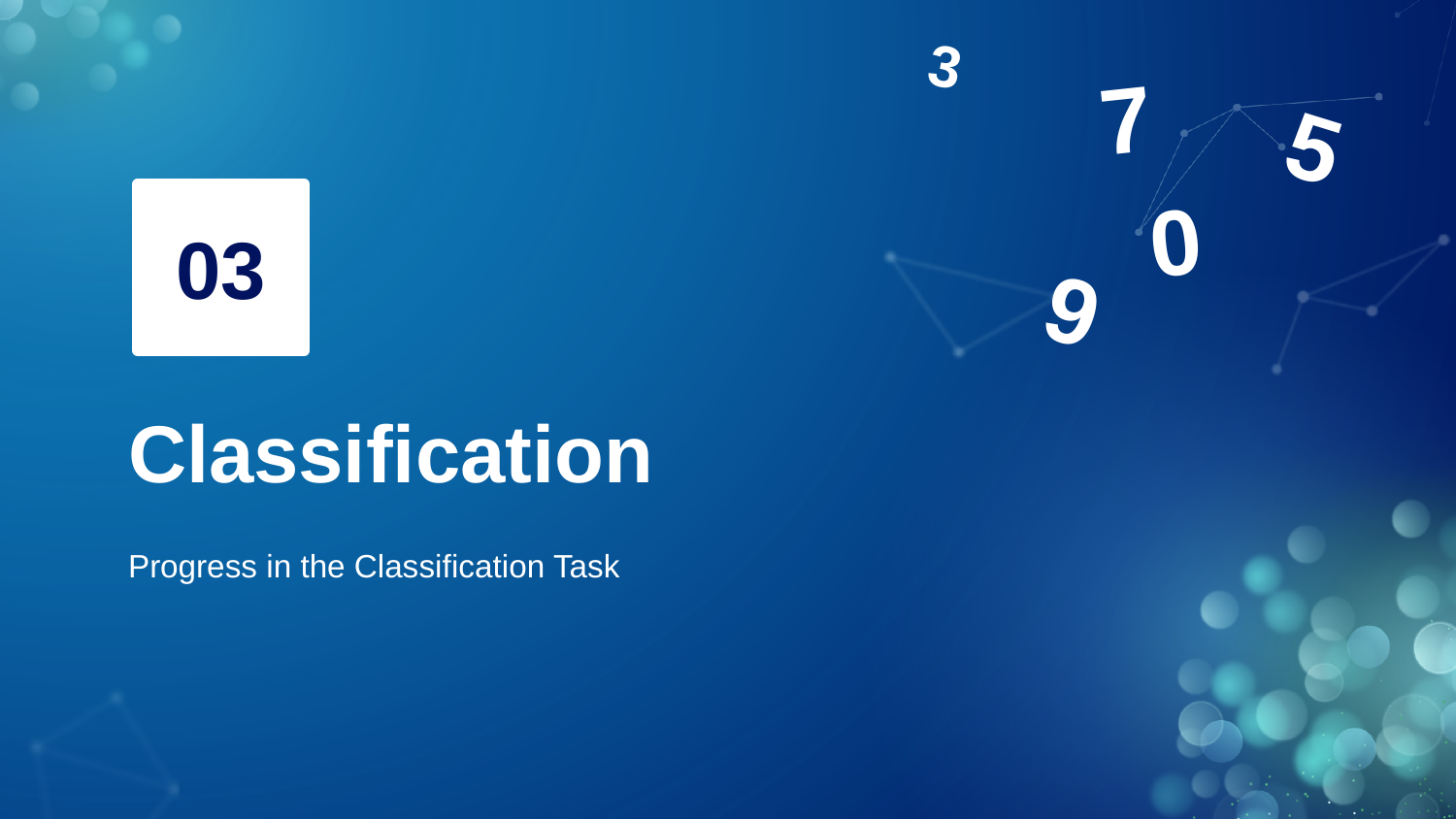

3
7
5
0
9
03
# Classification
Progress in the Classification Task